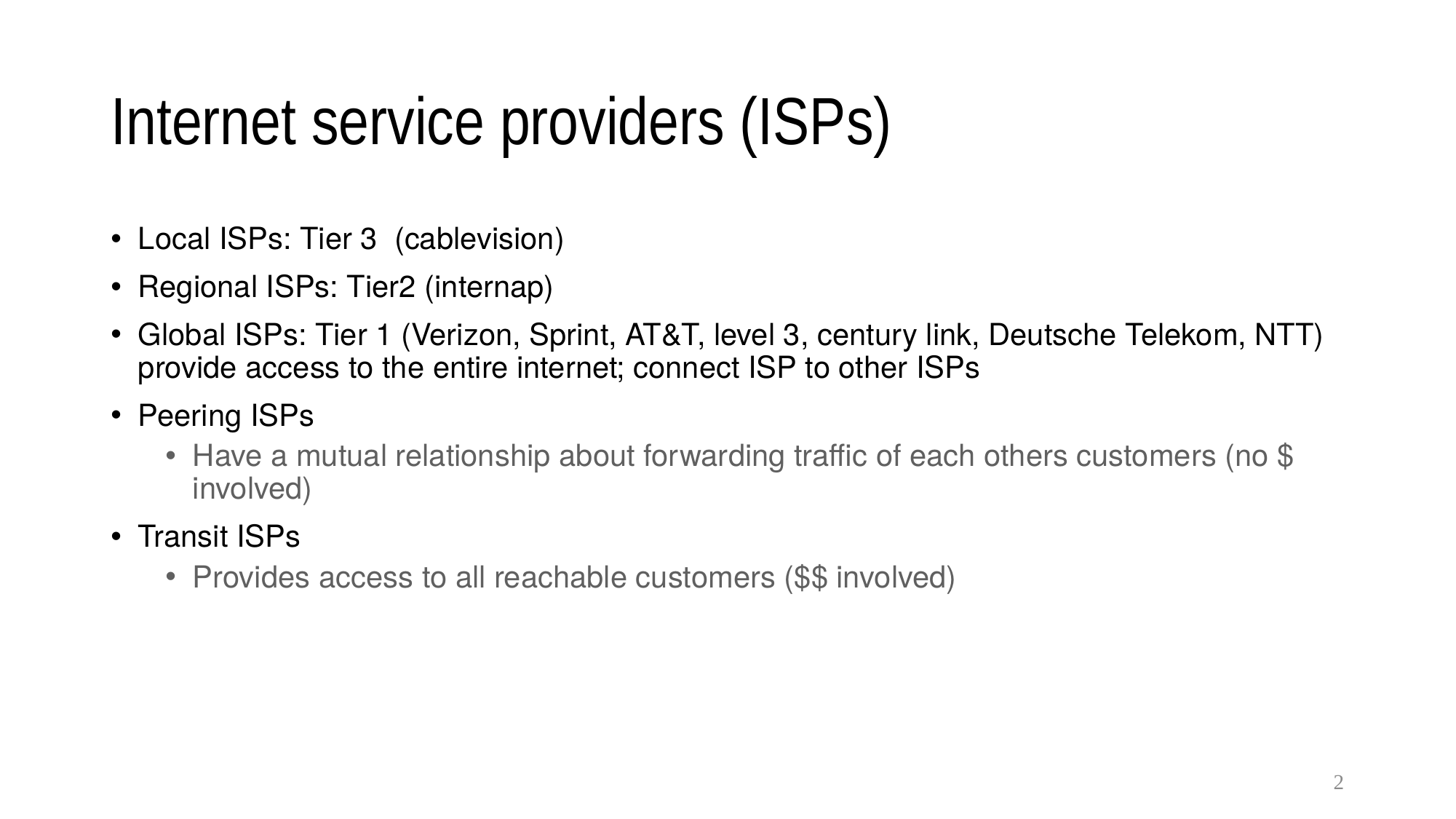

# Internet service providers (ISPs)
Local ISPs: Tier 3  (cablevision)
Regional ISPs: Tier2 (internap)
Global ISPs: Tier 1 (Verizon, Sprint, AT&T, level 3, century link, Deutsche Telekom, NTT)  provide access to the entire internet; connect ISP to other ISPs
Peering ISPs
Have a mutual relationship about forwarding traffic of each others customers (no $ involved)
Transit ISPs
Provides access to all reachable customers ($$ involved)

2